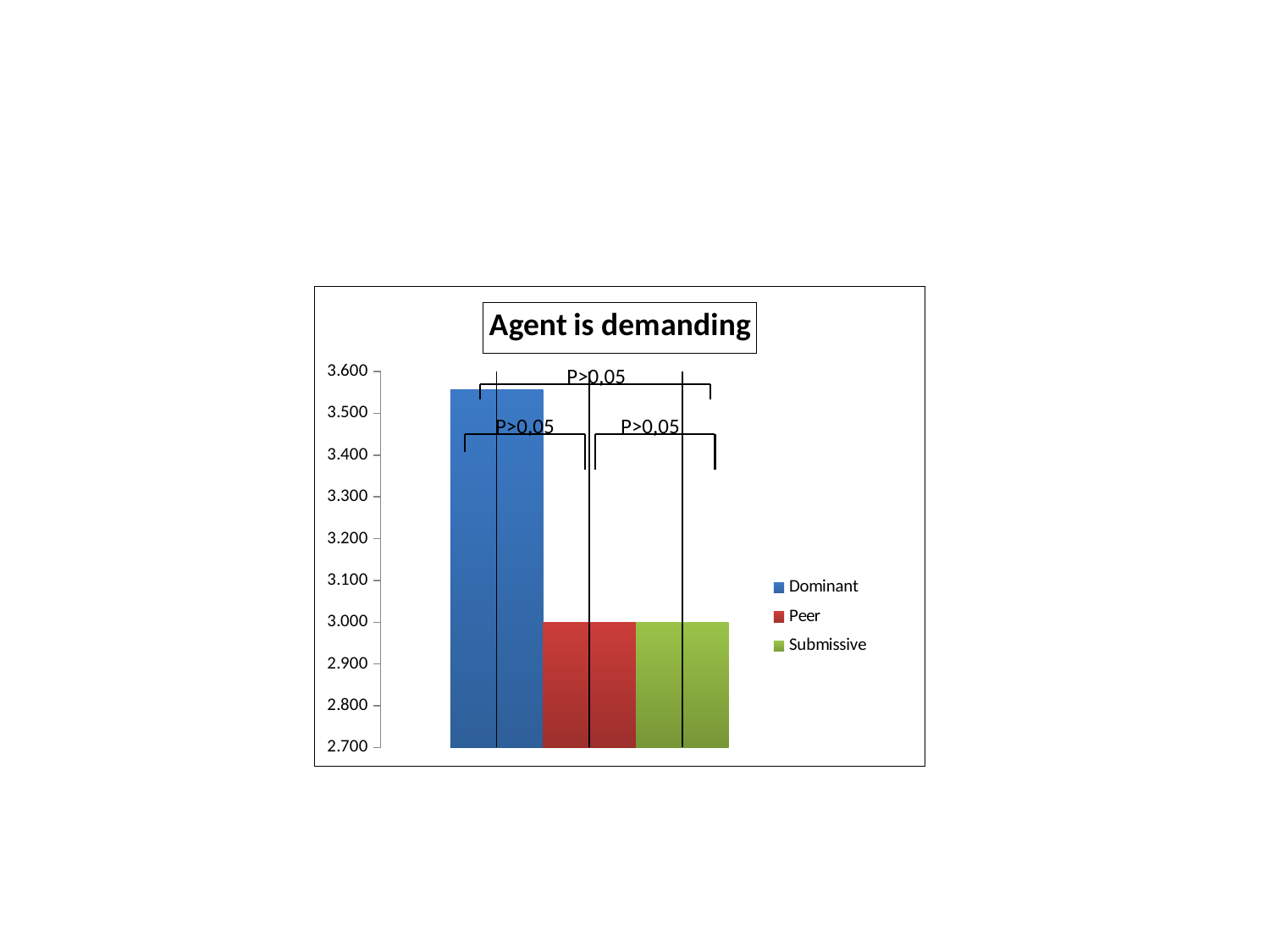

### Chart: Agent is demanding

| Category |  |  |  |
|---|---|---|---|
P>0,05
P>0,05
P>0,05